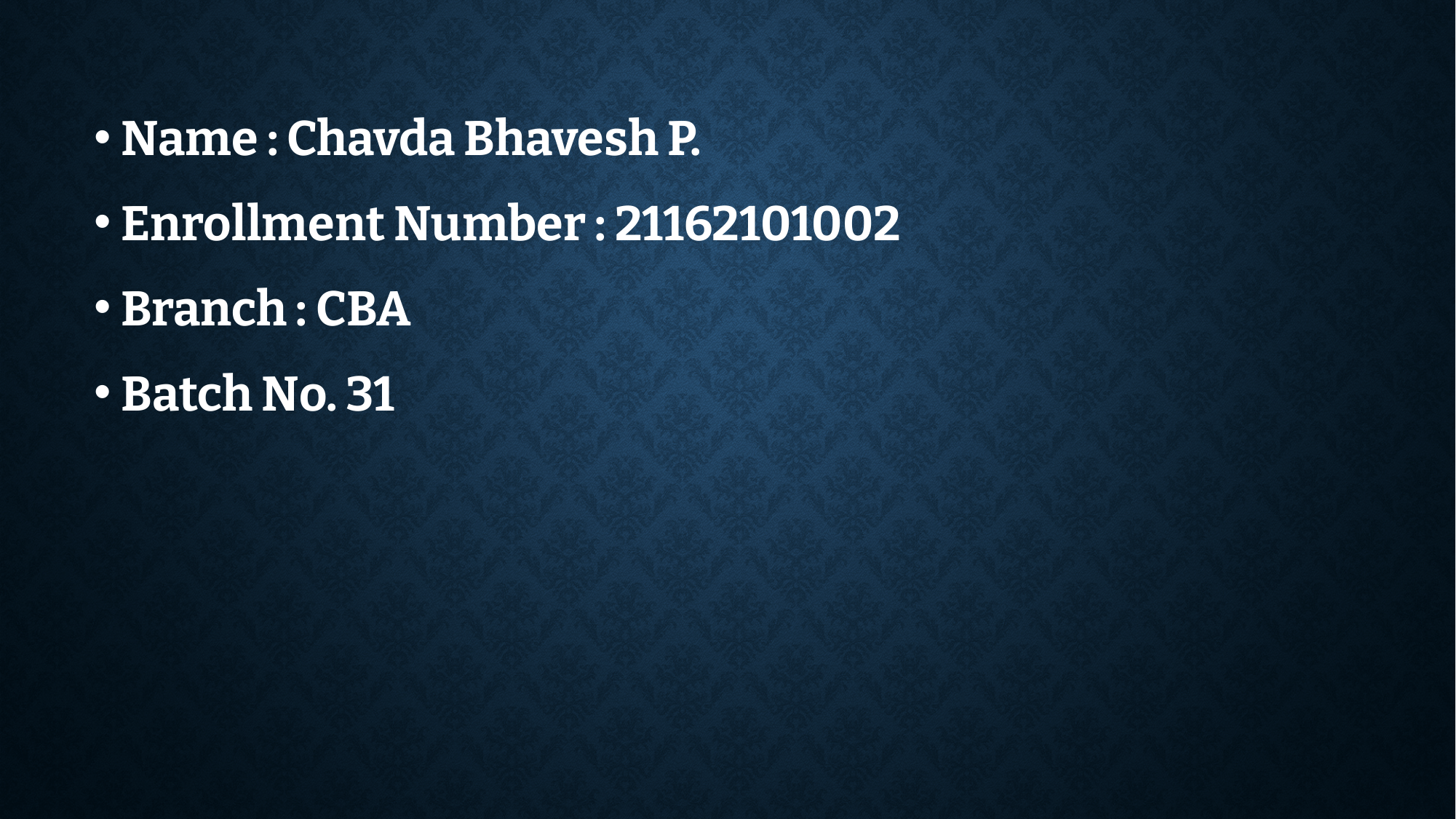

#
Name : Chavda Bhavesh P.
Enrollment Number : 21162101002
Branch : CBA
Batch No. 31